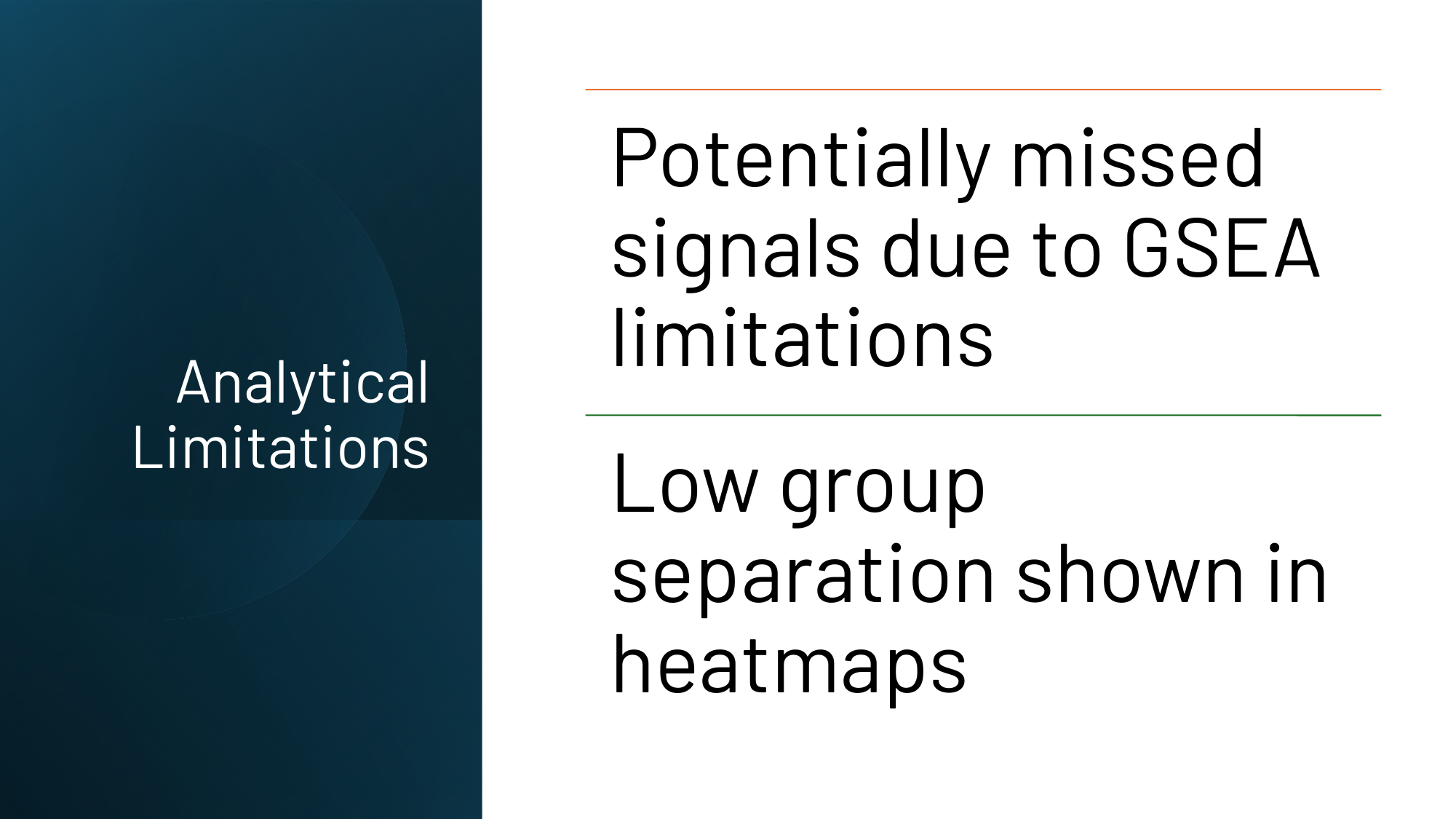

Potentially missed signals due to GSEA limitations
Low group separation shown in heatmaps

# Analytical Limitations